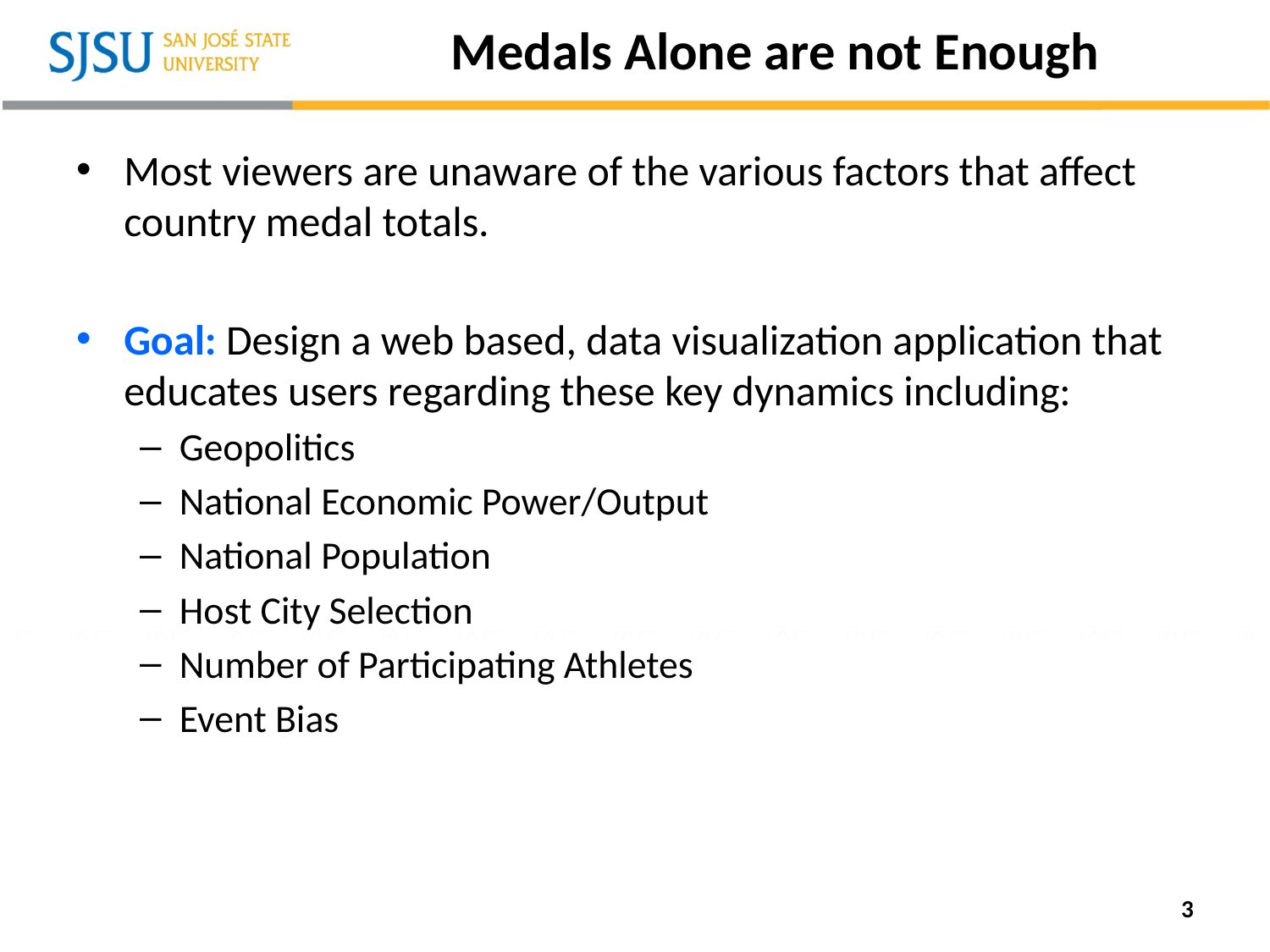

# Medals Alone are not Enough
Most viewers are unaware of the various factors that affect country medal totals.

Goal: Design a web based, data visualization application that educates users regarding these key dynamics including:
Geopolitics
National Economic Power/Output
National Population
Host City Selection
Number of Participating Athletes
Event Bias

3